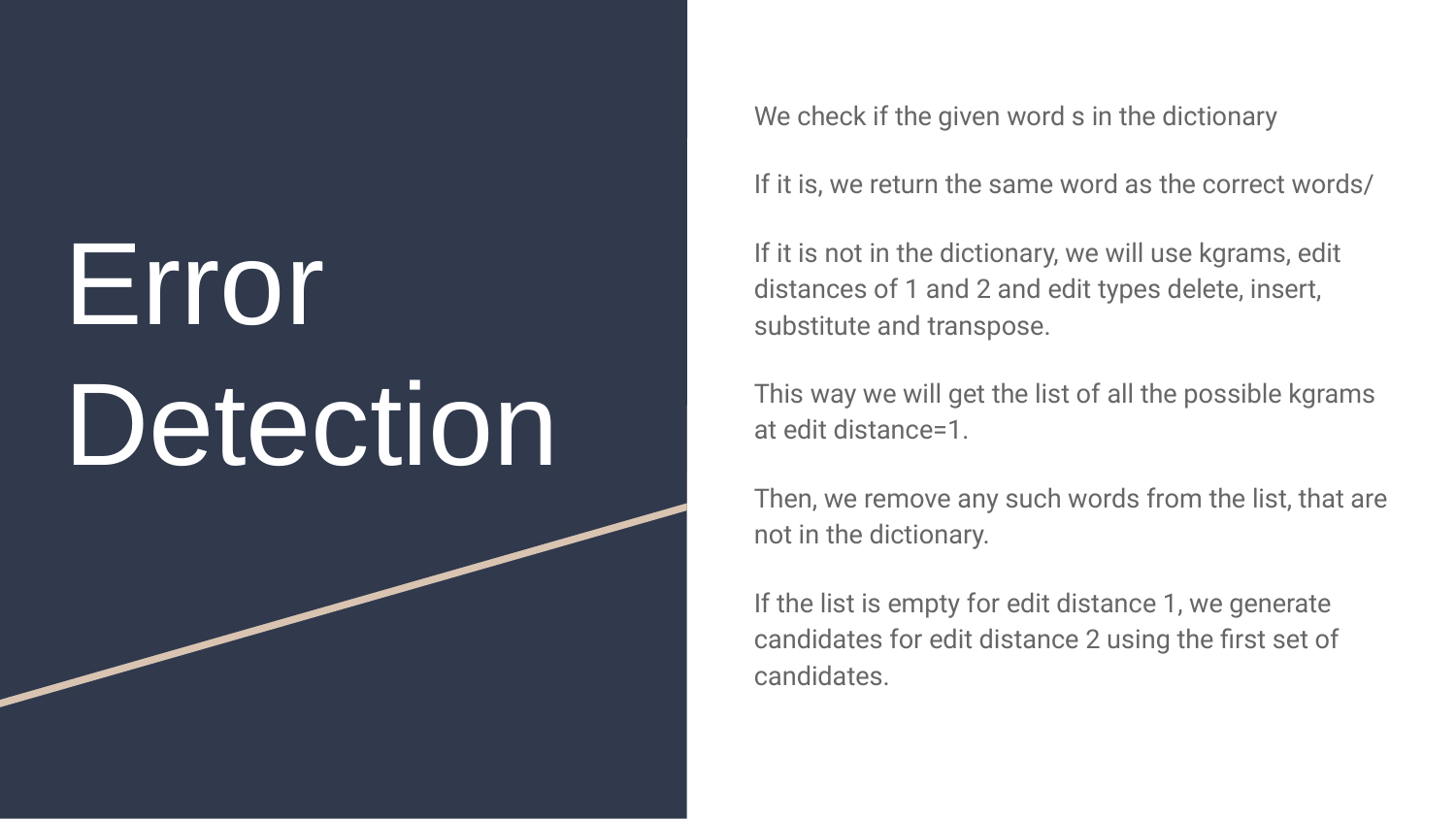

We check if the given word s in the dictionary
If it is, we return the same word as the correct words/
If it is not in the dictionary, we will use kgrams, edit distances of 1 and 2 and edit types delete, insert, substitute and transpose.
This way we will get the list of all the possible kgrams at edit distance=1.
Then, we remove any such words from the list, that are not in the dictionary.
If the list is empty for edit distance 1, we generate candidates for edit distance 2 using the first set of candidates.
# Error
Detection